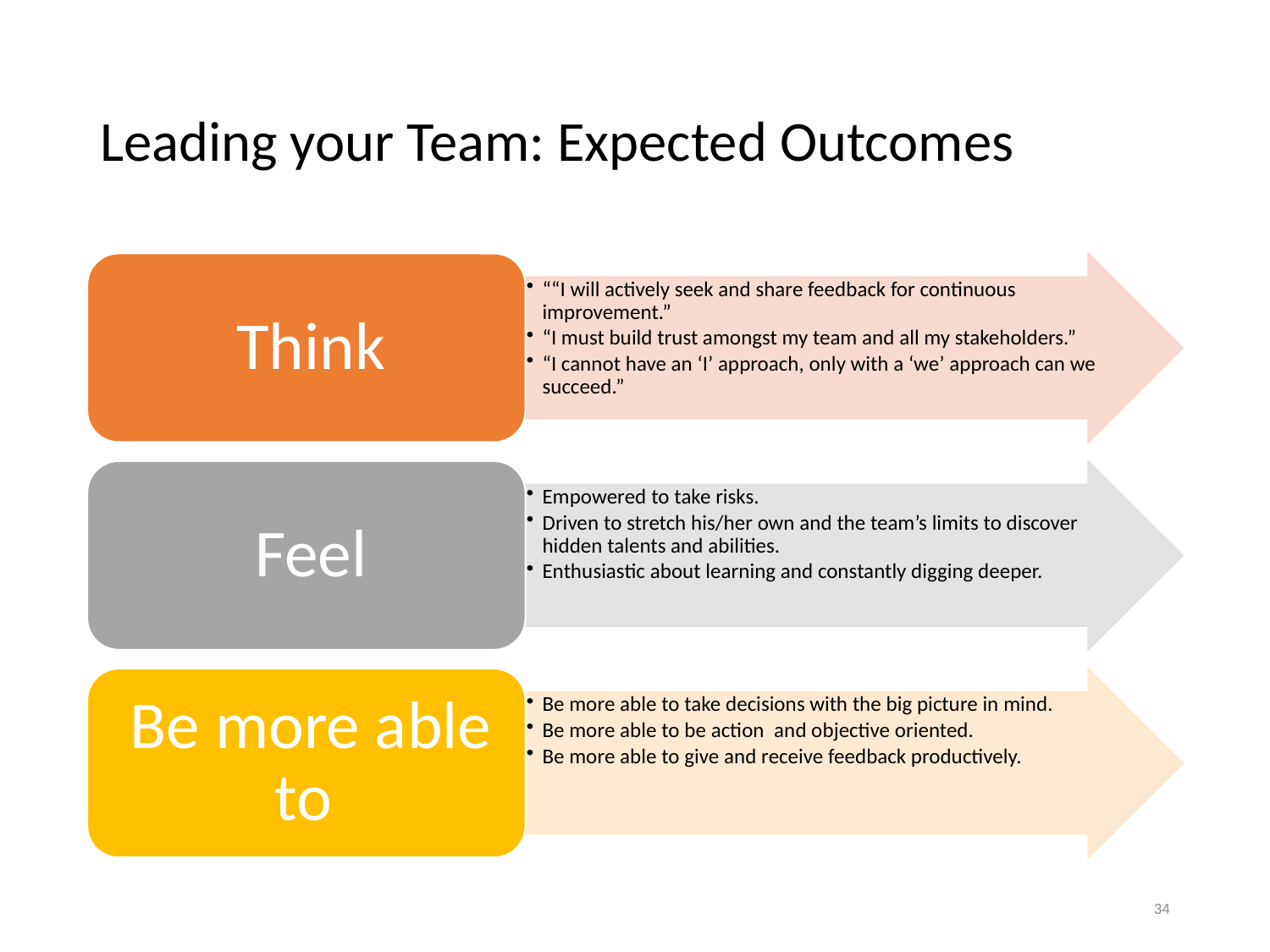

# Leading your Team: Expected Outcomes
““I will actively seek and share feedback for continuous improvement.”
“I must build trust amongst my team and all my stakeholders.”
“I cannot have an ‘I’ approach, only with a ‘we’ approach can we succeed.”
Think
Empowered to take risks.
Driven to stretch his/her own and the team’s limits to discover hidden talents and abilities.
Enthusiastic about learning and constantly digging deeper.

Feel
Be more able to take decisions with the big picture in mind.
Be more able to be action  and objective oriented.
Be more able to give and receive feedback productively.
Be more able to
34